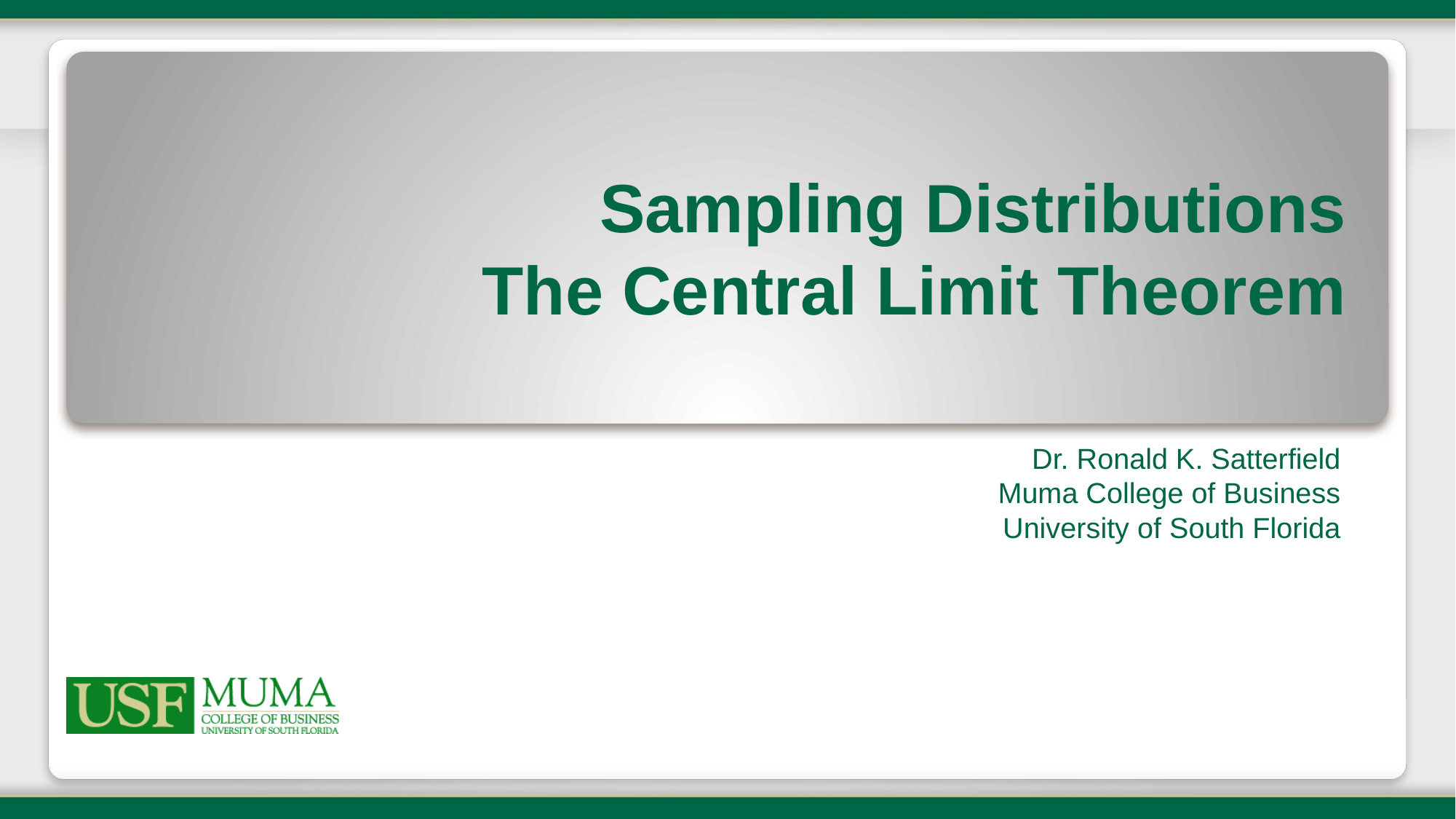

# Sampling Distributions The Central Limit Theorem
Dr. Ronald K. Satterfield
Muma College of Business
University of South Florida